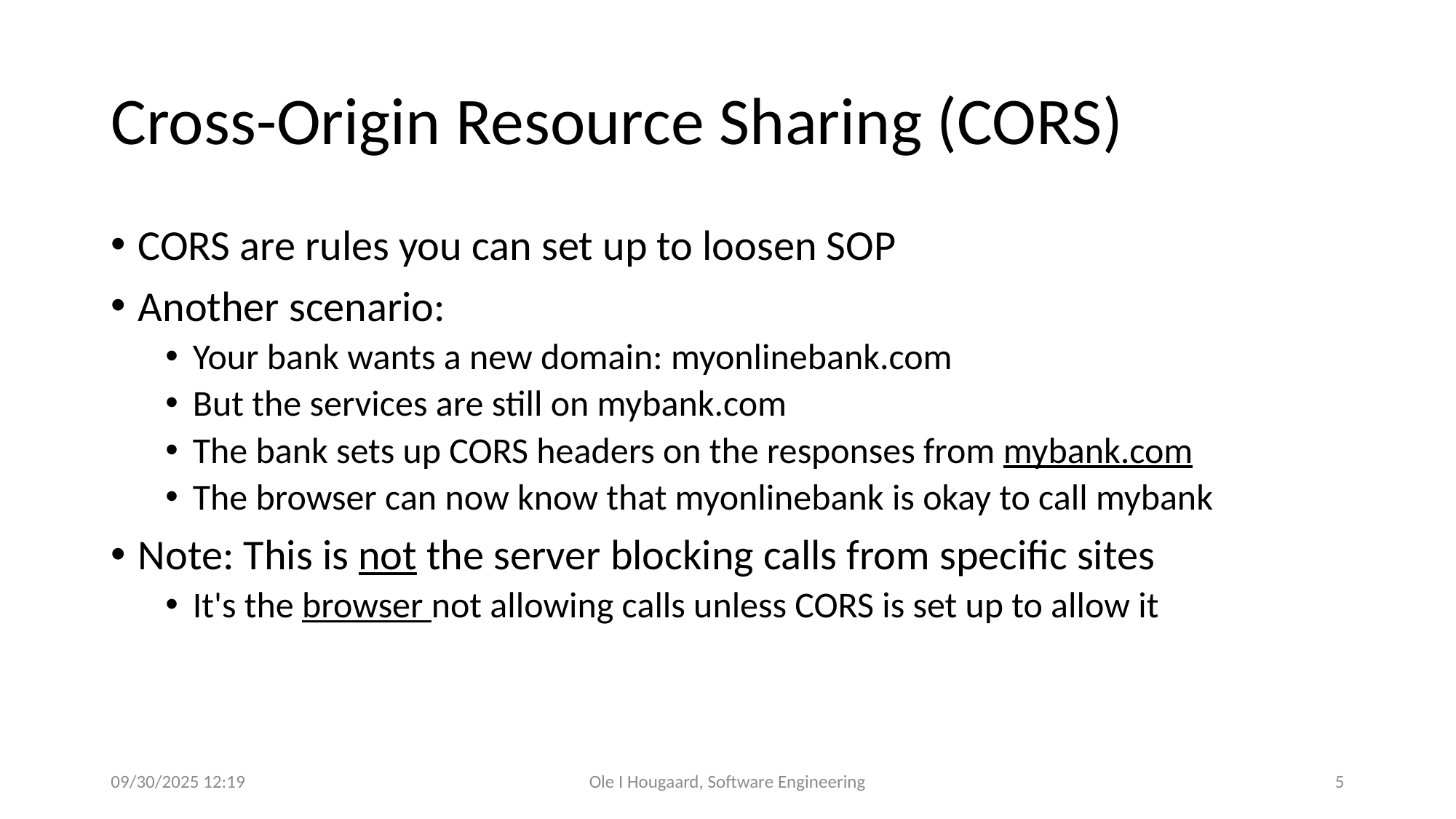

# Cross-Origin Resource Sharing (CORS)
CORS are rules you can set up to loosen SOP
Another scenario:
Your bank wants a new domain: myonlinebank.com
But the services are still on mybank.com
The bank sets up CORS headers on the responses from mybank.com
The browser can now know that myonlinebank is okay to call mybank
Note: This is not the server blocking calls from specific sites
It's the browser not allowing calls unless CORS is set up to allow it
09/30/2025 12:19
Ole I Hougaard, Software Engineering
5